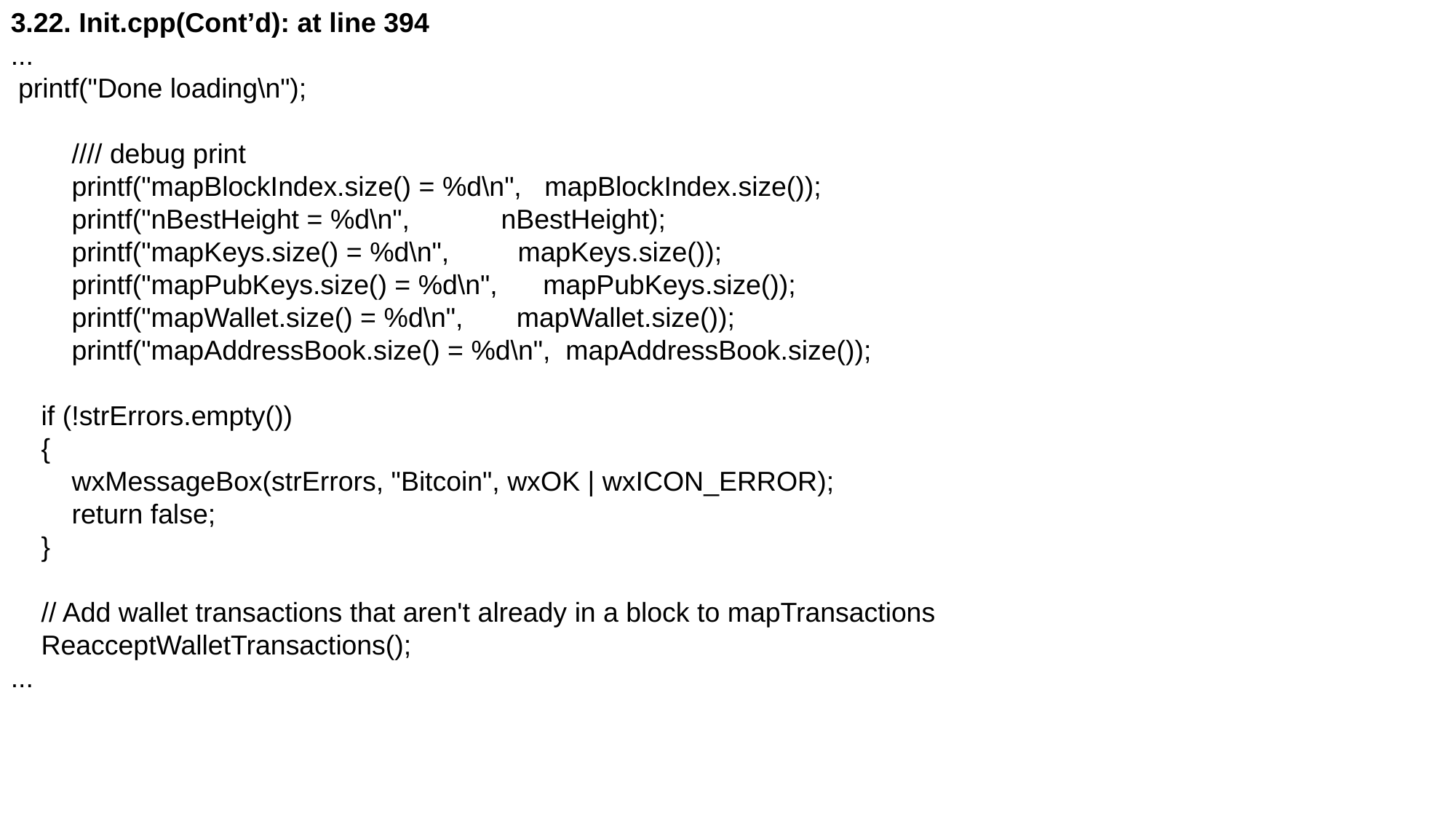

3.22. Init.cpp(Cont’d): at line 394
...
 printf("Done loading\n");

        //// debug print
        printf("mapBlockIndex.size() = %d\n",   mapBlockIndex.size());
        printf("nBestHeight = %d\n",            nBestHeight);
        printf("mapKeys.size() = %d\n",         mapKeys.size());
        printf("mapPubKeys.size() = %d\n",      mapPubKeys.size());
        printf("mapWallet.size() = %d\n",       mapWallet.size());
        printf("mapAddressBook.size() = %d\n",  mapAddressBook.size());

    if (!strErrors.empty())
    {
        wxMessageBox(strErrors, "Bitcoin", wxOK | wxICON_ERROR);
        return false;
    }

    // Add wallet transactions that aren't already in a block to mapTransactions
    ReacceptWalletTransactions();
...